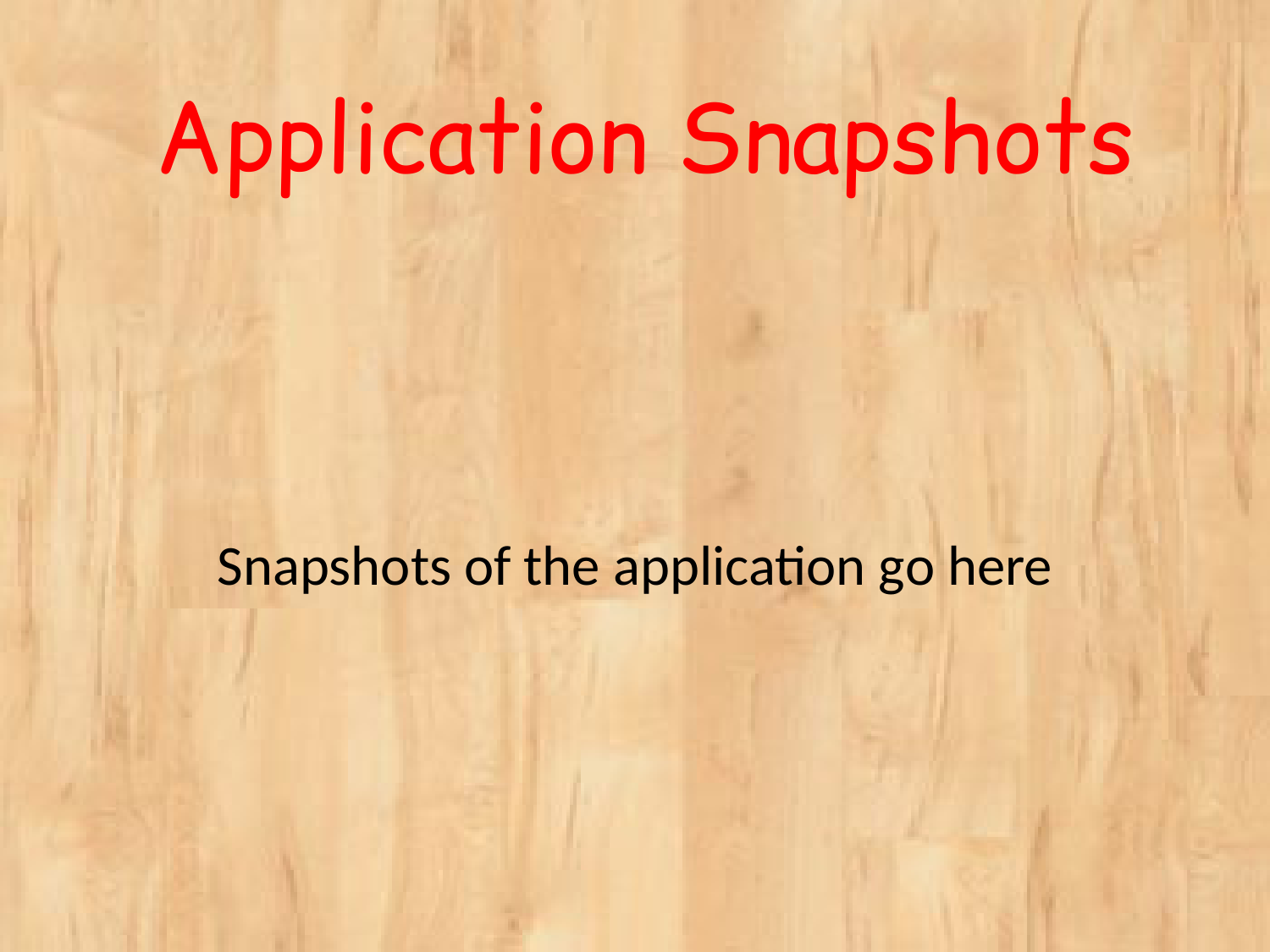

Application Snapshots

Snapshots of the application go here